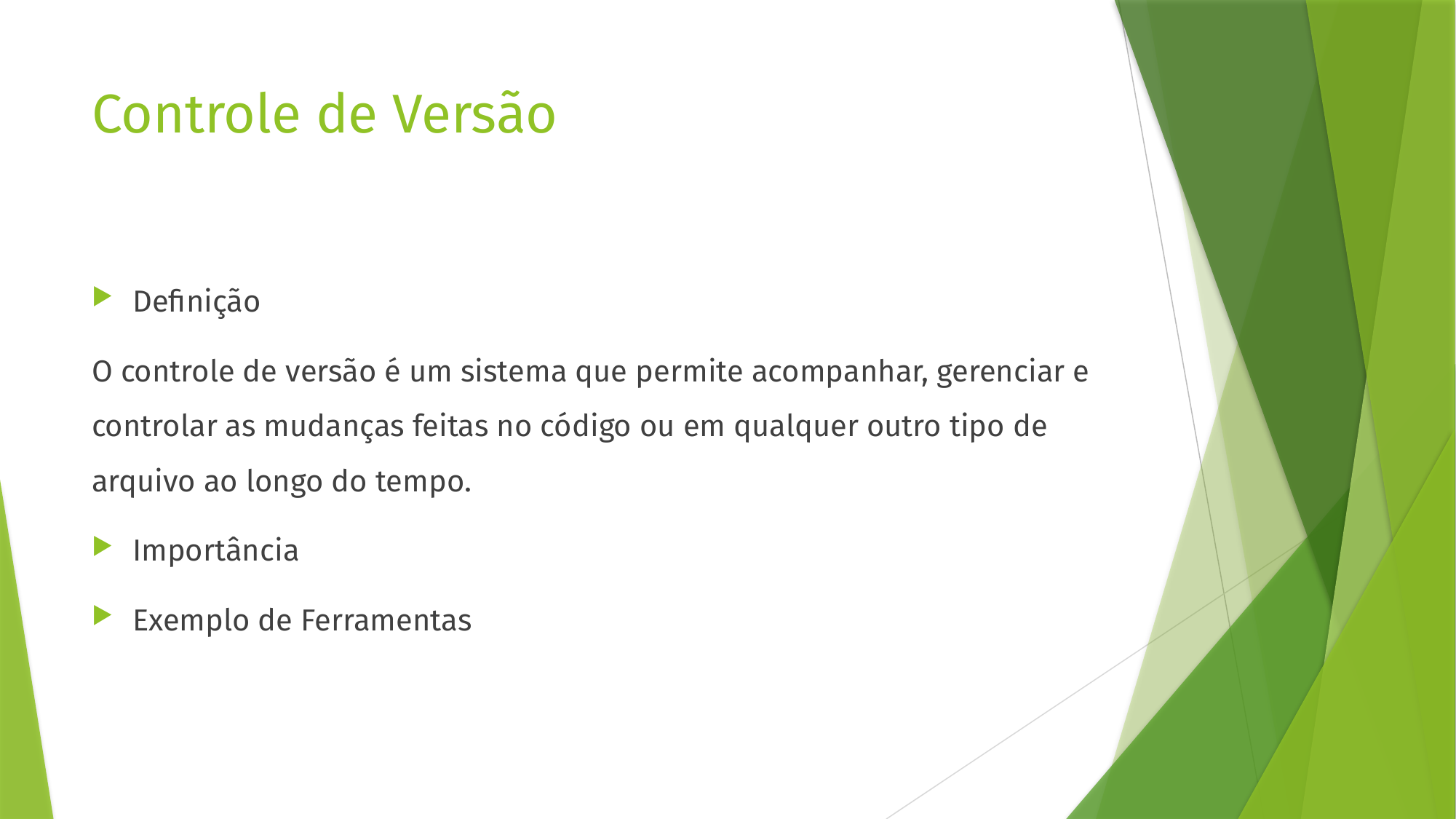

# Controle de Versão
Definição
O controle de versão é um sistema que permite acompanhar, gerenciar e controlar as mudanças feitas no código ou em qualquer outro tipo de arquivo ao longo do tempo.
Importância
Exemplo de Ferramentas